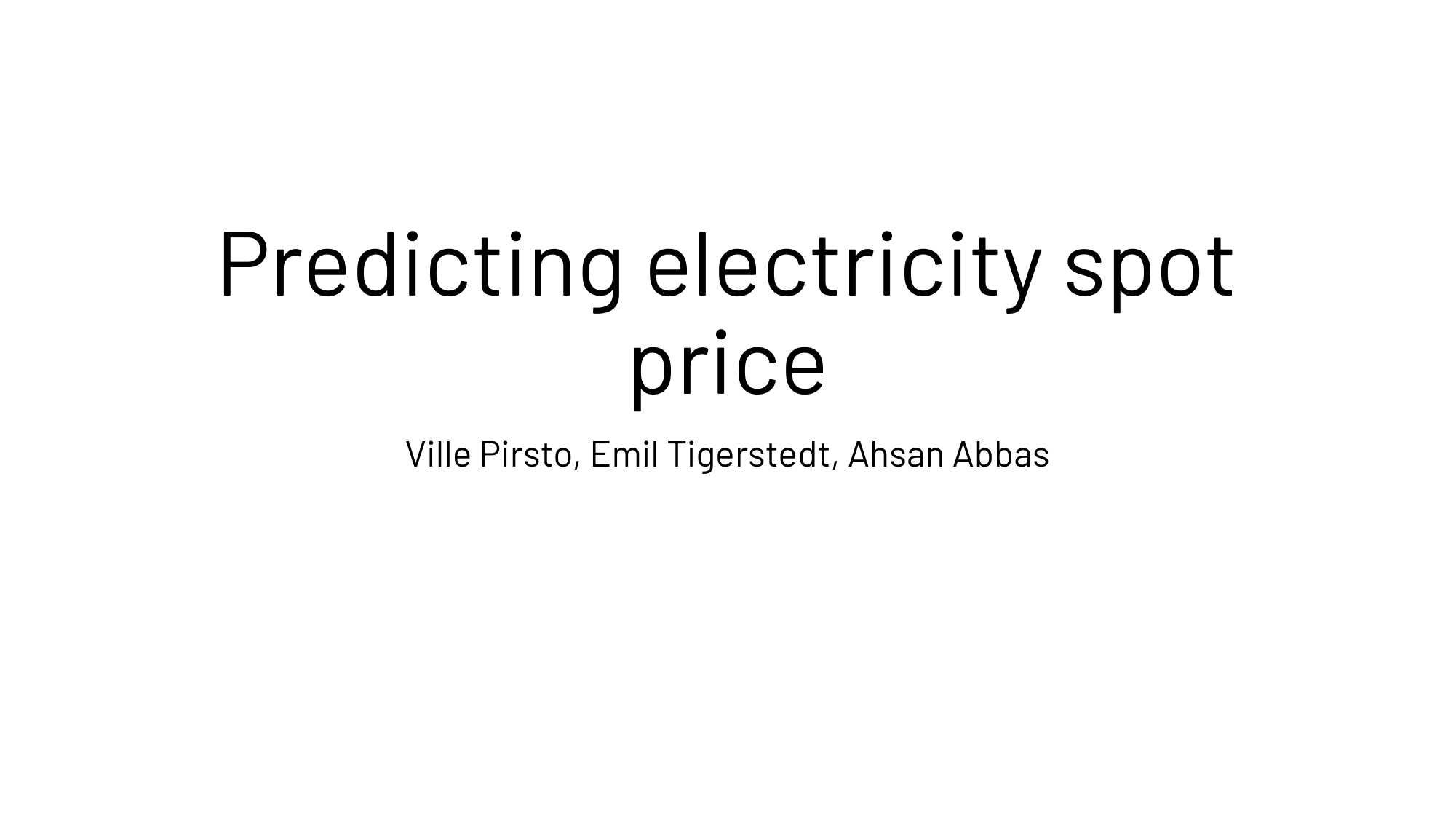

# Predicting electricity spot price
Ville Pirsto, Emil Tigerstedt, Ahsan Abbas